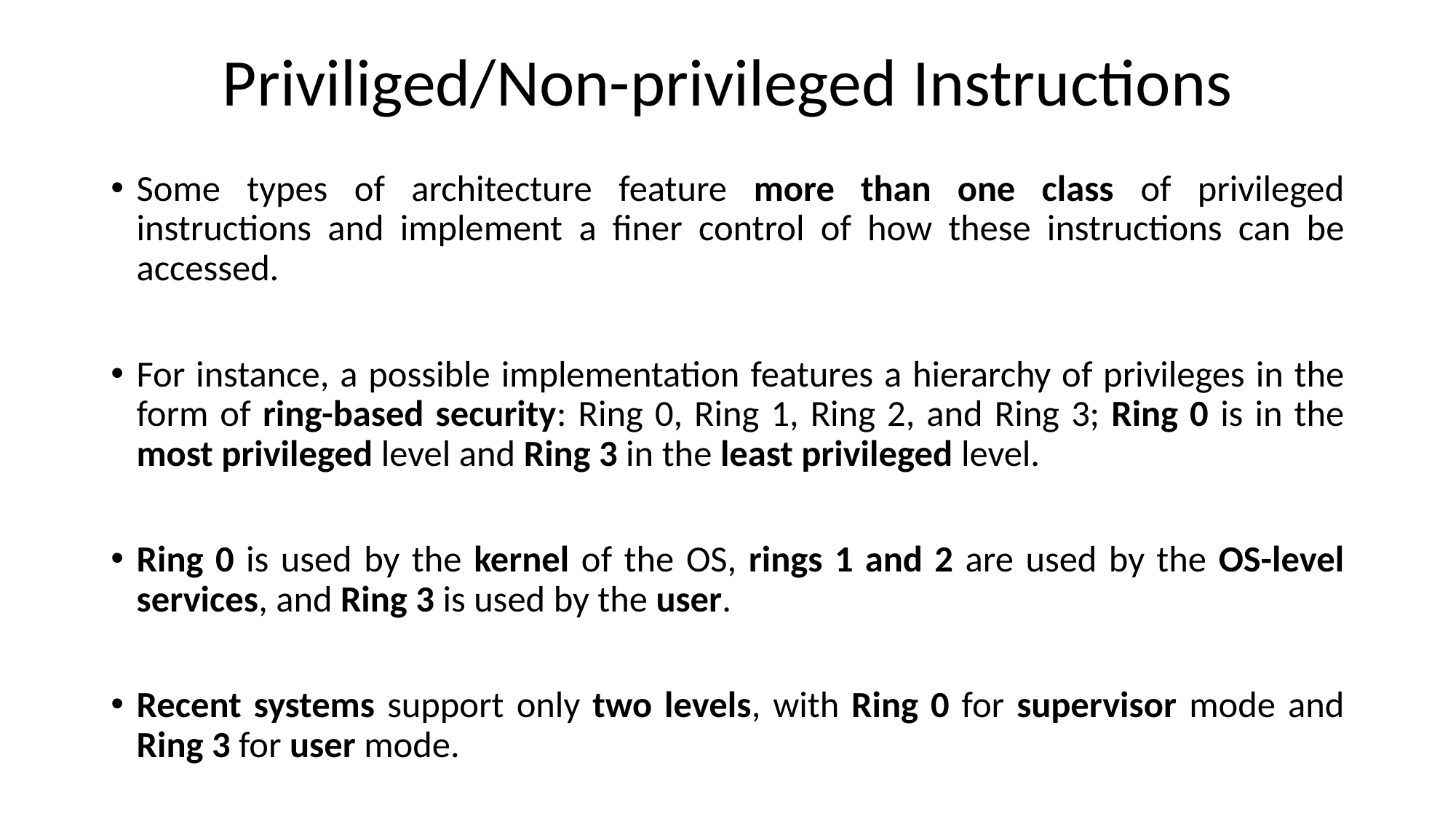

# Priviliged/Non-privileged Instructions
Some types of architecture feature more than one class of privileged instructions and implement a finer control of how these instructions can be accessed.

For instance, a possible implementation features a hierarchy of privileges in the form of ring-based security: Ring 0, Ring 1, Ring 2, and Ring 3; Ring 0 is in the most privileged level and Ring 3 in the least privileged level.

Ring 0 is used by the kernel of the OS, rings 1 and 2 are used by the OS-level services, and Ring 3 is used by the user.

Recent systems support only two levels, with Ring 0 for supervisor mode and Ring 3 for user mode.